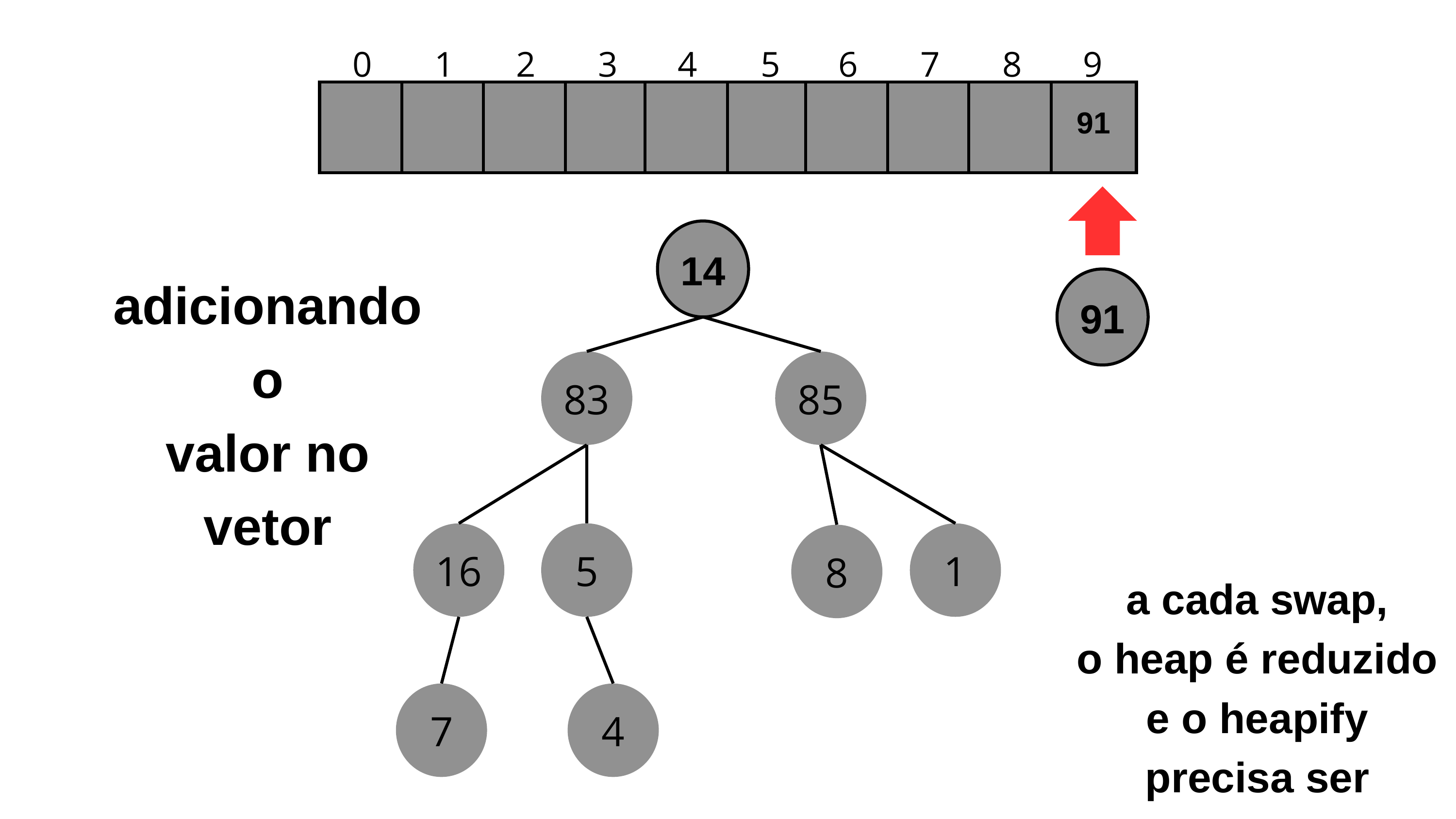

0
1
2
3
4
5
6
7
8
9

91

14
adicionando o
valor no vetor

91

83

85

16

5

1

8
a cada swap,
o heap é reduzido e o heapify precisa ser executado!

7

4